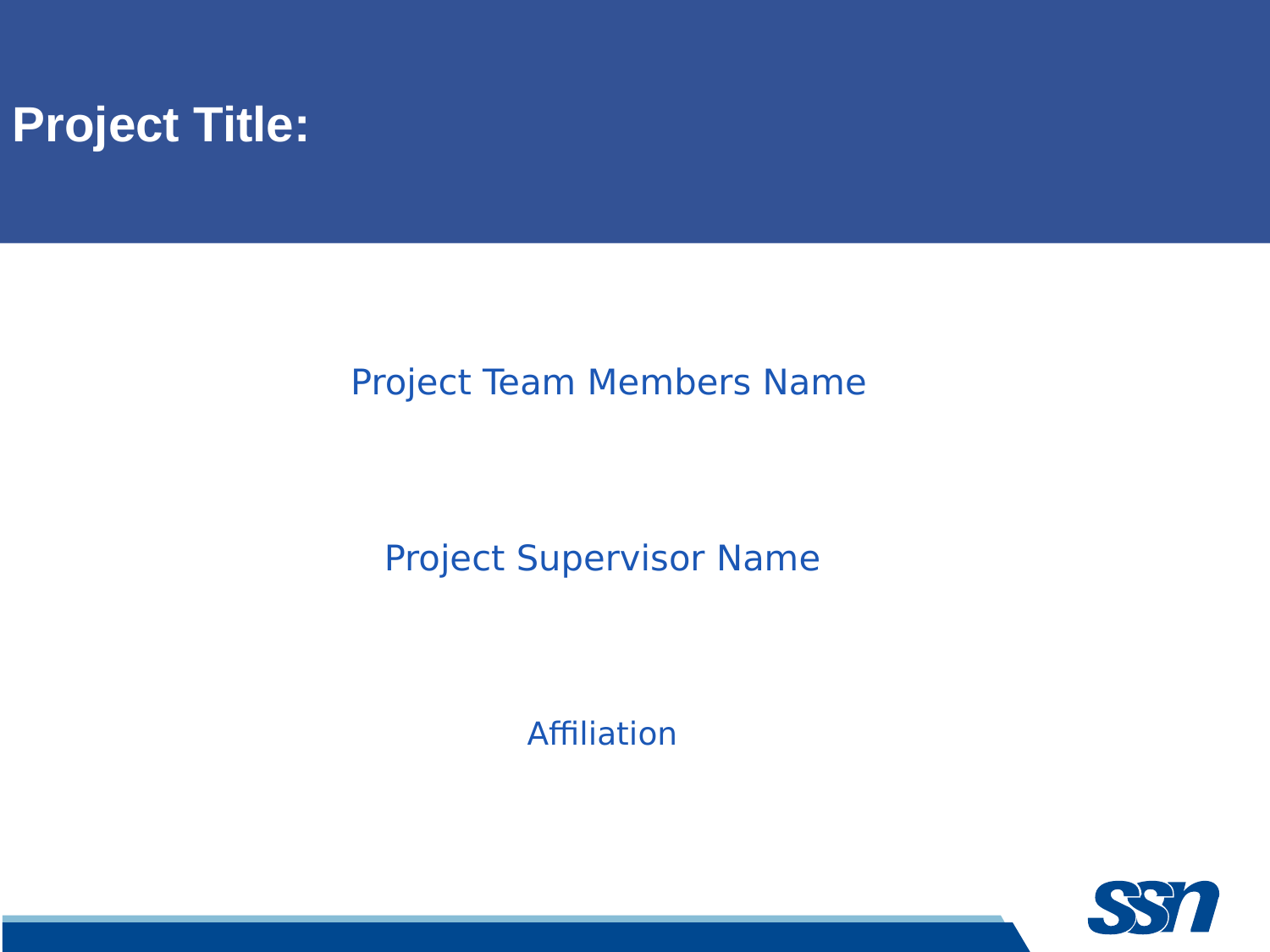

Project Title:

Project Team Members Name
Project Supervisor Name
Affiliation